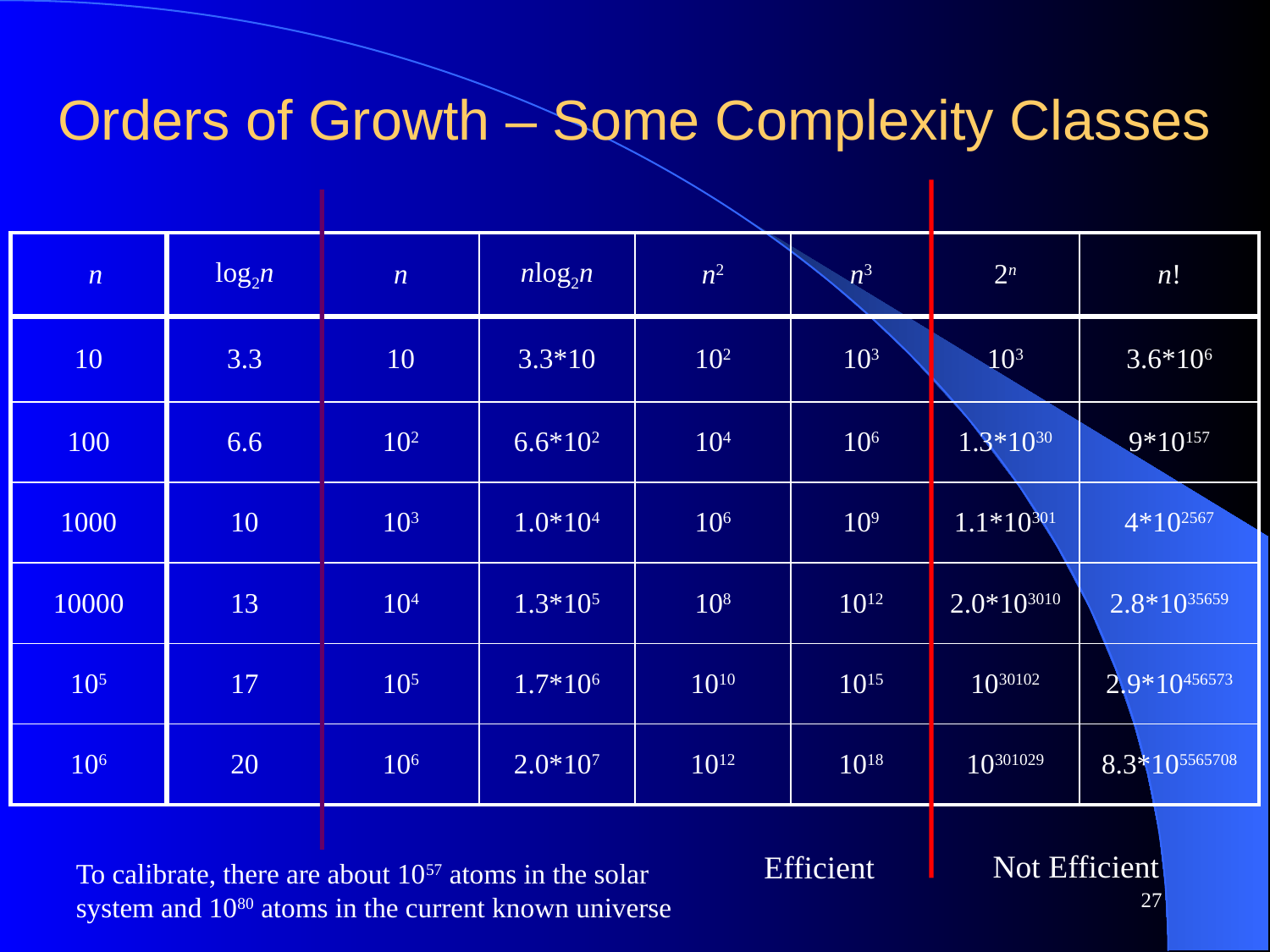

# Orders of Growth – Some Complexity Classes

| n | log2n | n | nlog2n | n2 | n3 | 2n | n! |
| --- | --- | --- | --- | --- | --- | --- | --- |
| 10 | 3.3 | 10 | 3.3\*10 | 102 | 103 | 103 | 3.6\*106 |
| 100 | 6.6 | 102 | 6.6\*102 | 104 | 106 | 1.3\*1030 | 9\*10157 |
| 1000 | 10 | 103 | 1.0\*104 | 106 | 109 | 1.1\*10301 | 4\*102567 |
| 10000 | 13 | 104 | 1.3\*105 | 108 | 1012 | 2.0\*103010 | 2.8\*1035659 |
| 105 | 17 | 105 | 1.7\*106 | 1010 | 1015 | 1030102 | 2.9\*10456573 |
| 106 | 20 | 106 | 2.0\*107 | 1012 | 1018 | 10301029 | 8.3\*105565708 |
Not Efficient
Efficient
To calibrate, there are about 1057 atoms in the solar system and 1080 atoms in the current known universe
27